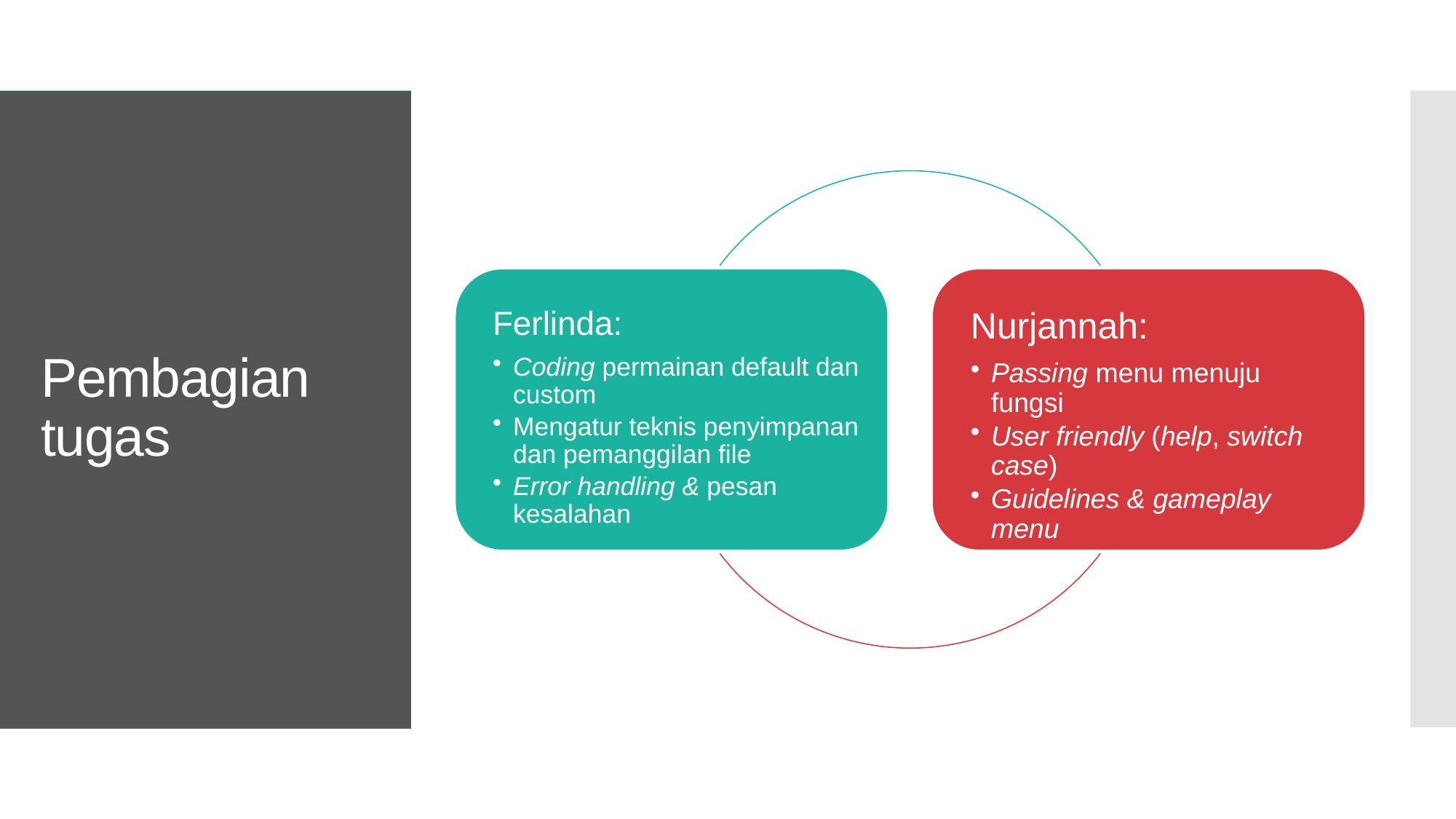

Ferlinda:
Coding permainan default dan custom
Mengatur teknis penyimpanan dan pemanggilan file
Error handling & pesan kesalahan
Nurjannah:
Passing menu menuju fungsi
User friendly (help, switch case)
Guidelines & gameplay menu

# Pembagian tugas